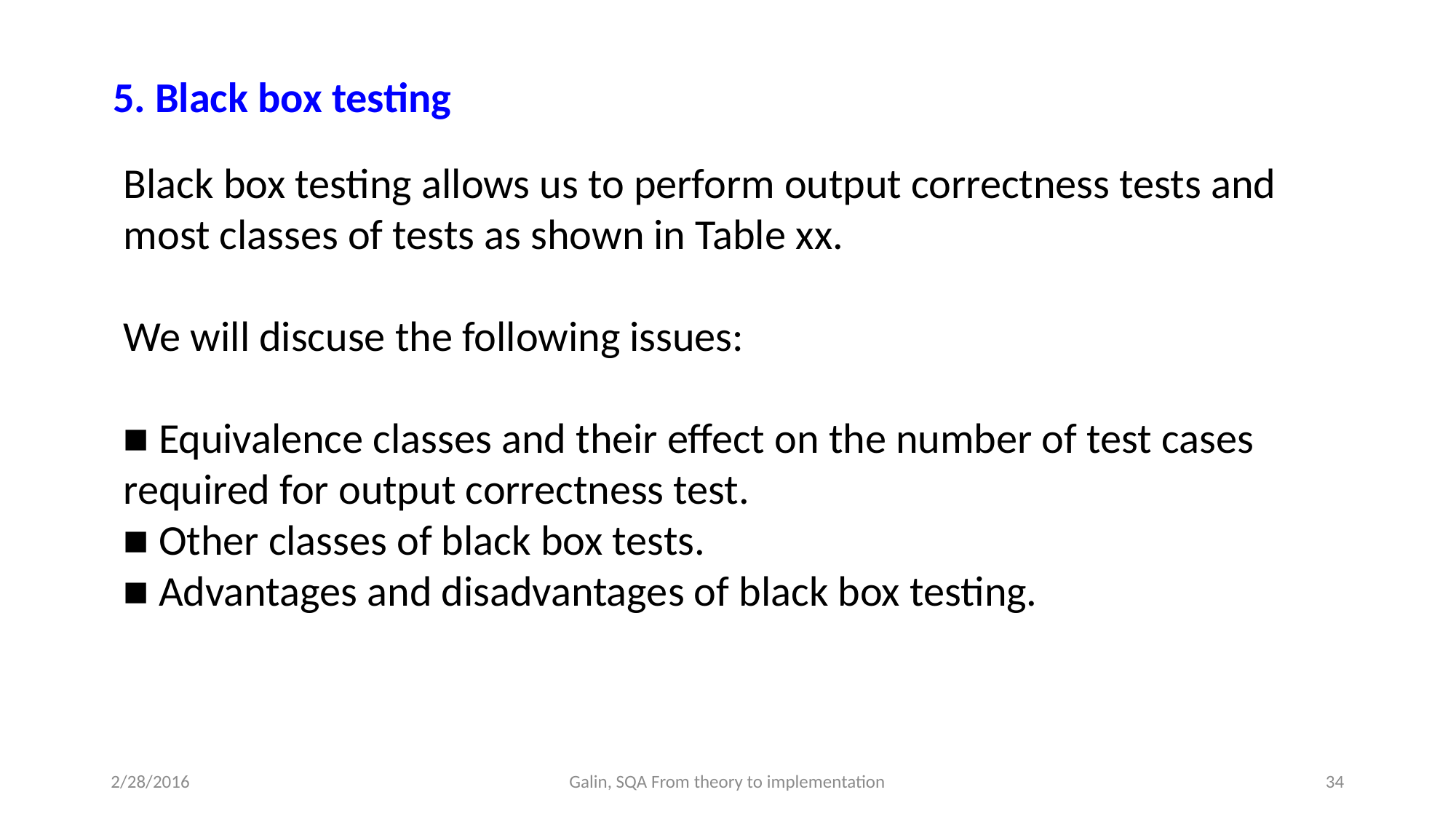

5. Black box testing
Black box testing allows us to perform output correctness tests and most classes of tests as shown in Table xx.

We will discuse the following issues:

■ Equivalence classes and their effect on the number of test cases required for output correctness test.
■ Other classes of black box tests.
■ Advantages and disadvantages of black box testing.

2/28/2016
Galin, SQA From theory to implementation
34